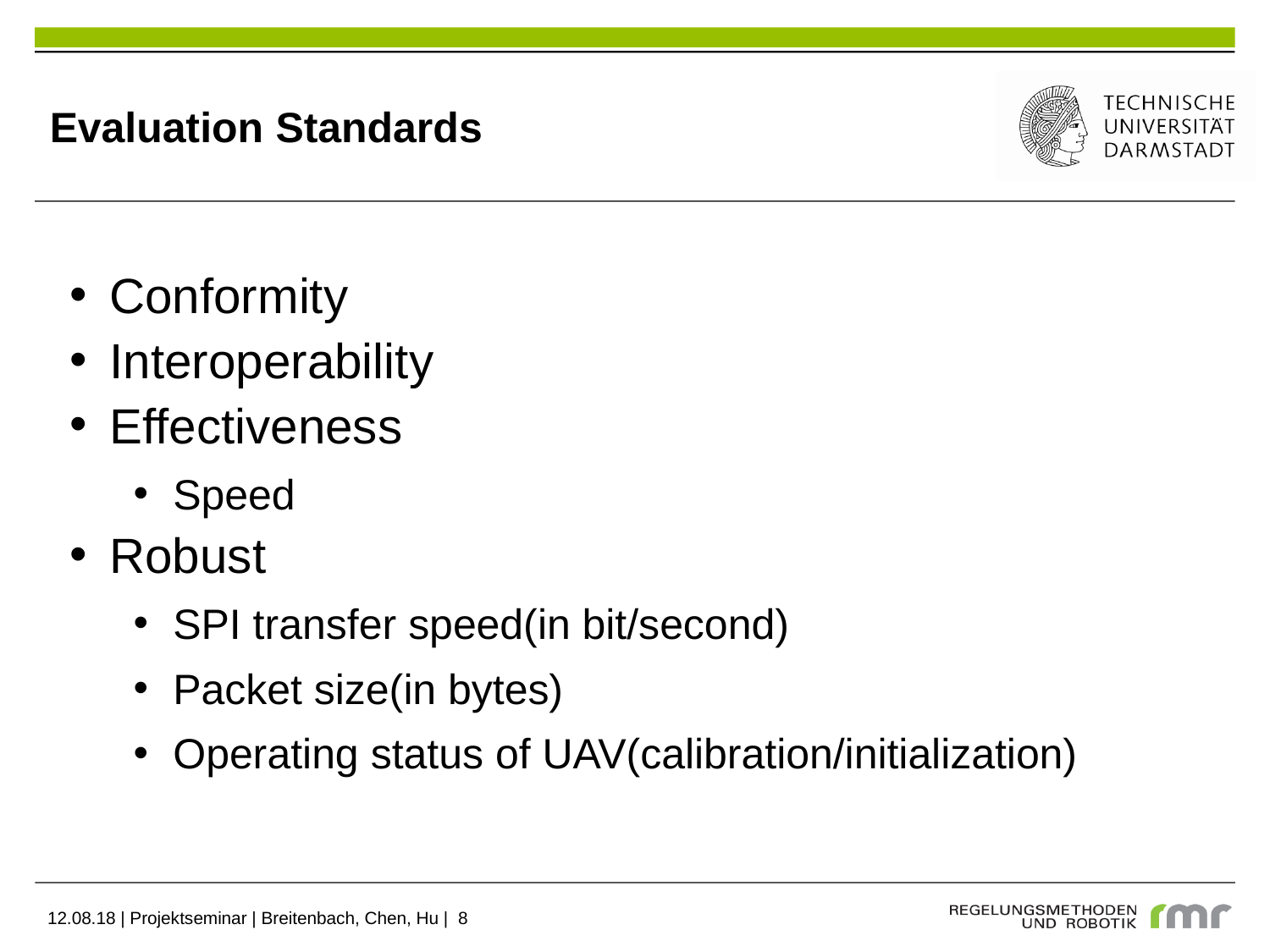

Evaluation Standards

Conformity
Interoperability
Effectiveness
Speed
Robust
SPI transfer speed(in bit/second)
Packet size(in bytes)
Operating status of UAV(calibration/initialization)